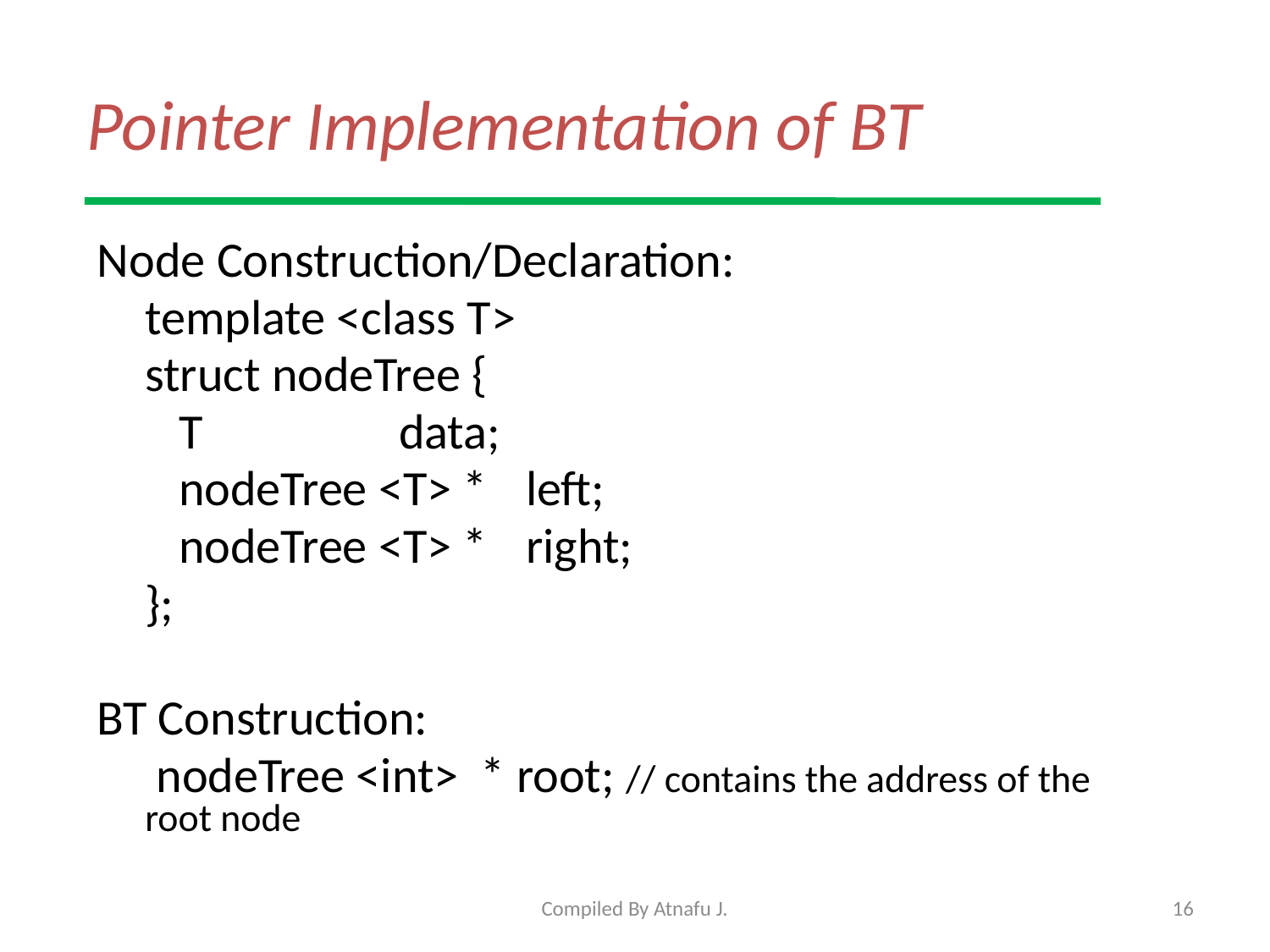

# Pointer Implementation of BT
Node Construction/Declaration:
	template <class T>
	struct nodeTree {
	   T		data;
	   nodeTree <T> *	left;
	   nodeTree <T> * 	right;
	};

BT Construction:
	 nodeTree <int>  * root; // contains the address of the root node
Compiled By Atnafu J.
16